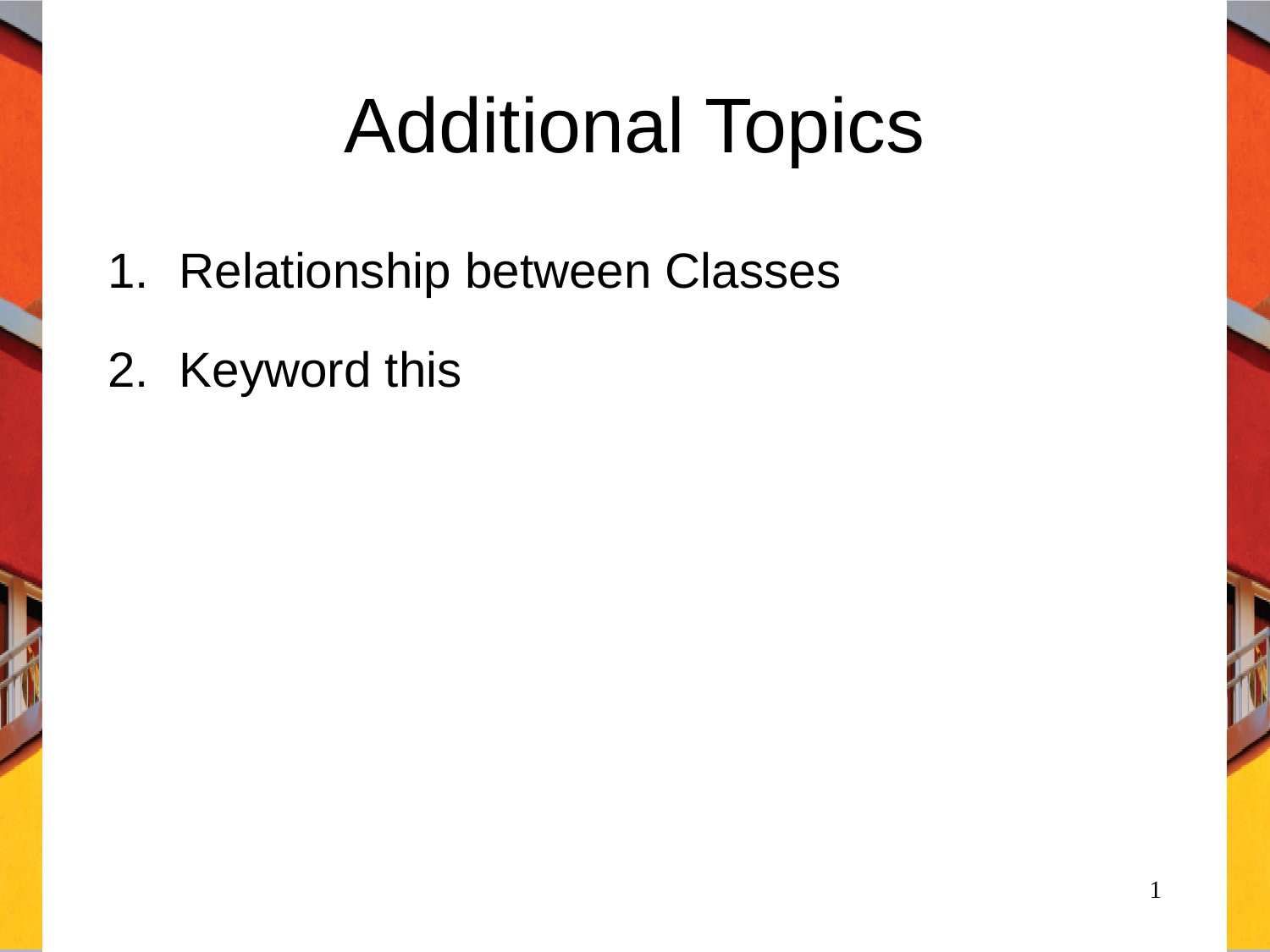

# Additional Topics
Relationship between Classes
Keyword this
1